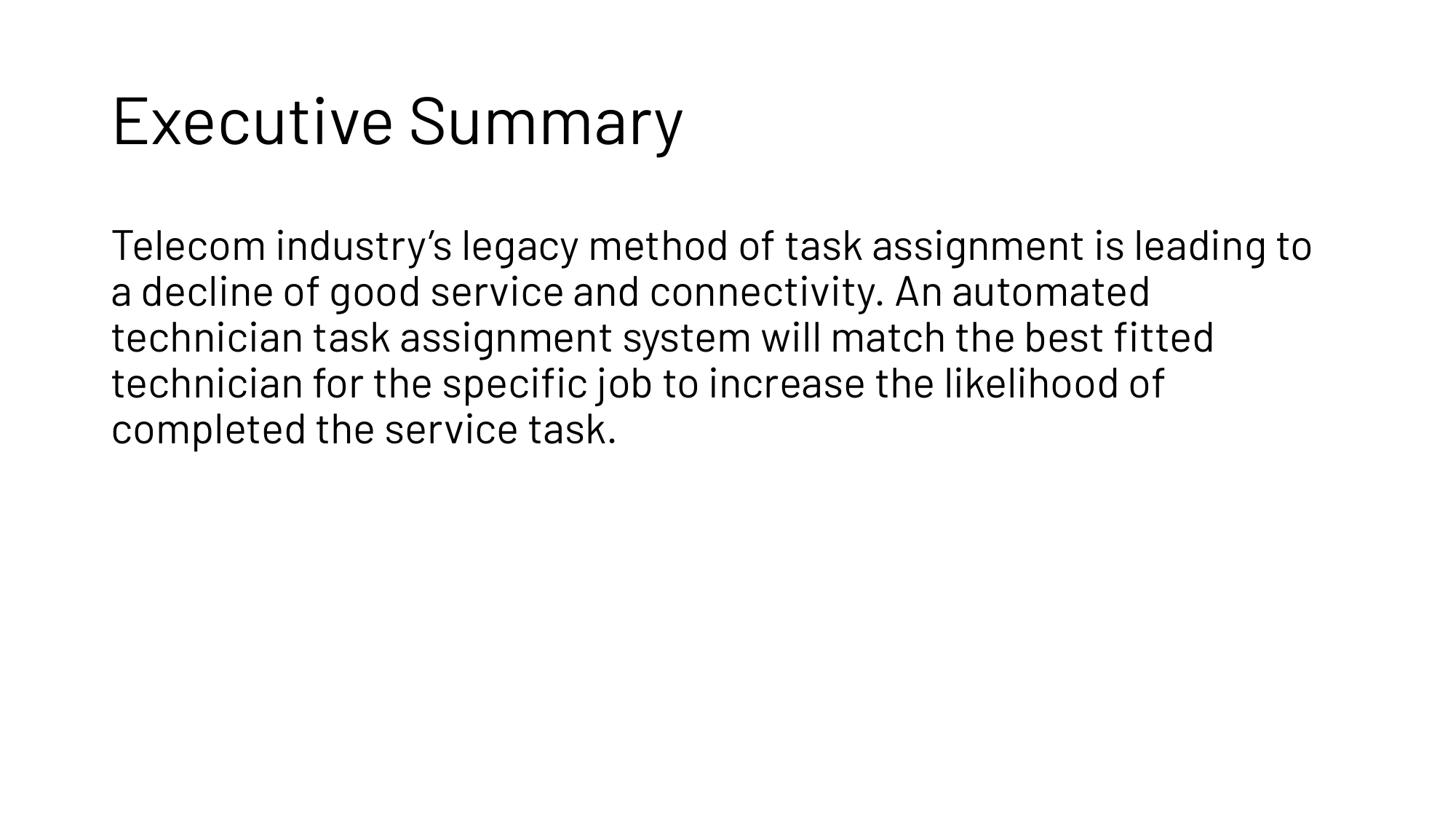

# Executive Summary
Telecom industry’s legacy method of task assignment is leading to a decline of good service and connectivity. An automated technician task assignment system will match the best fitted technician for the specific job to increase the likelihood of completed the service task.